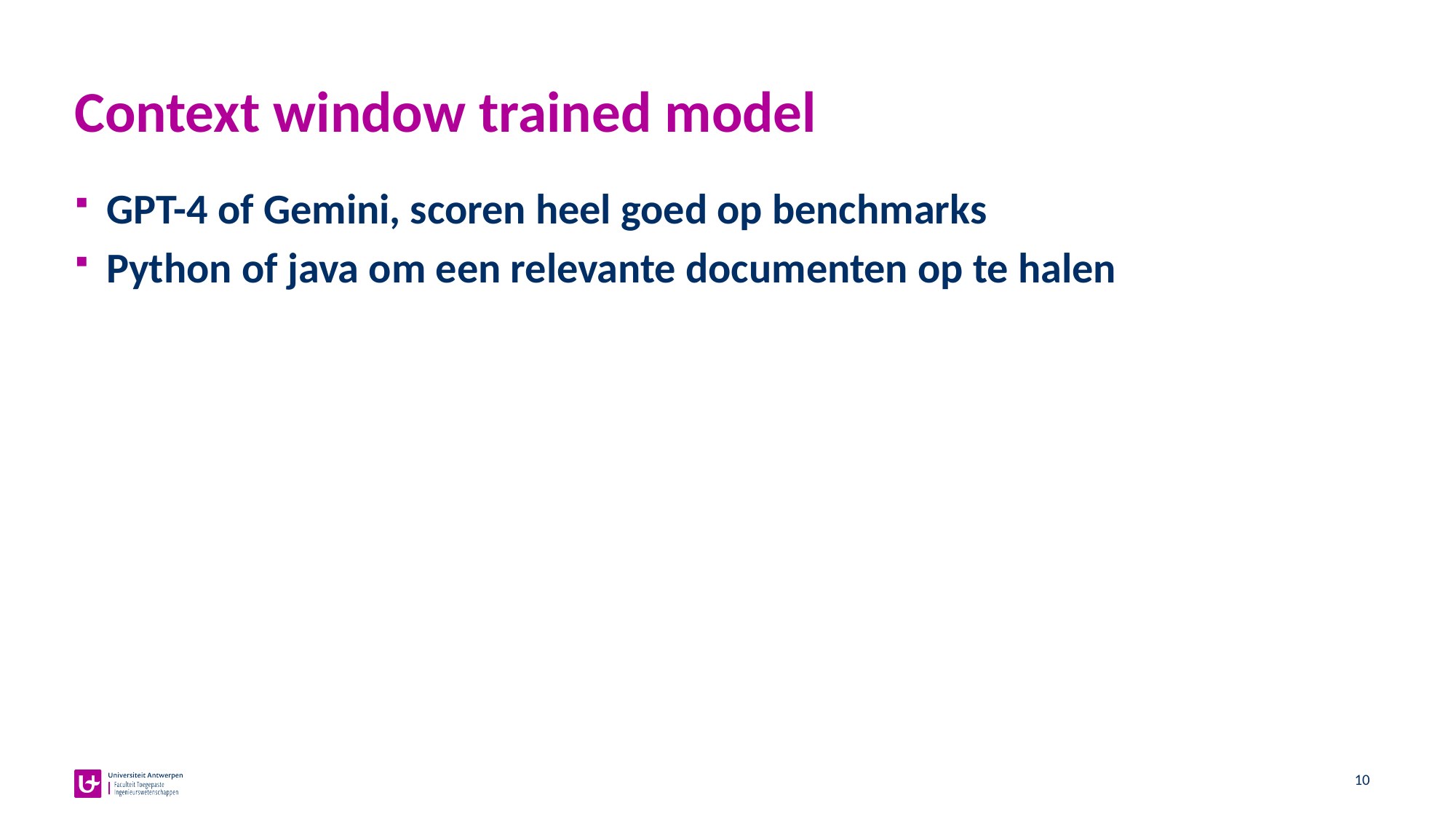

# Context window trained model
GPT-4 of Gemini, scoren heel goed op benchmarks
Python of java om een relevante documenten op te halen
10